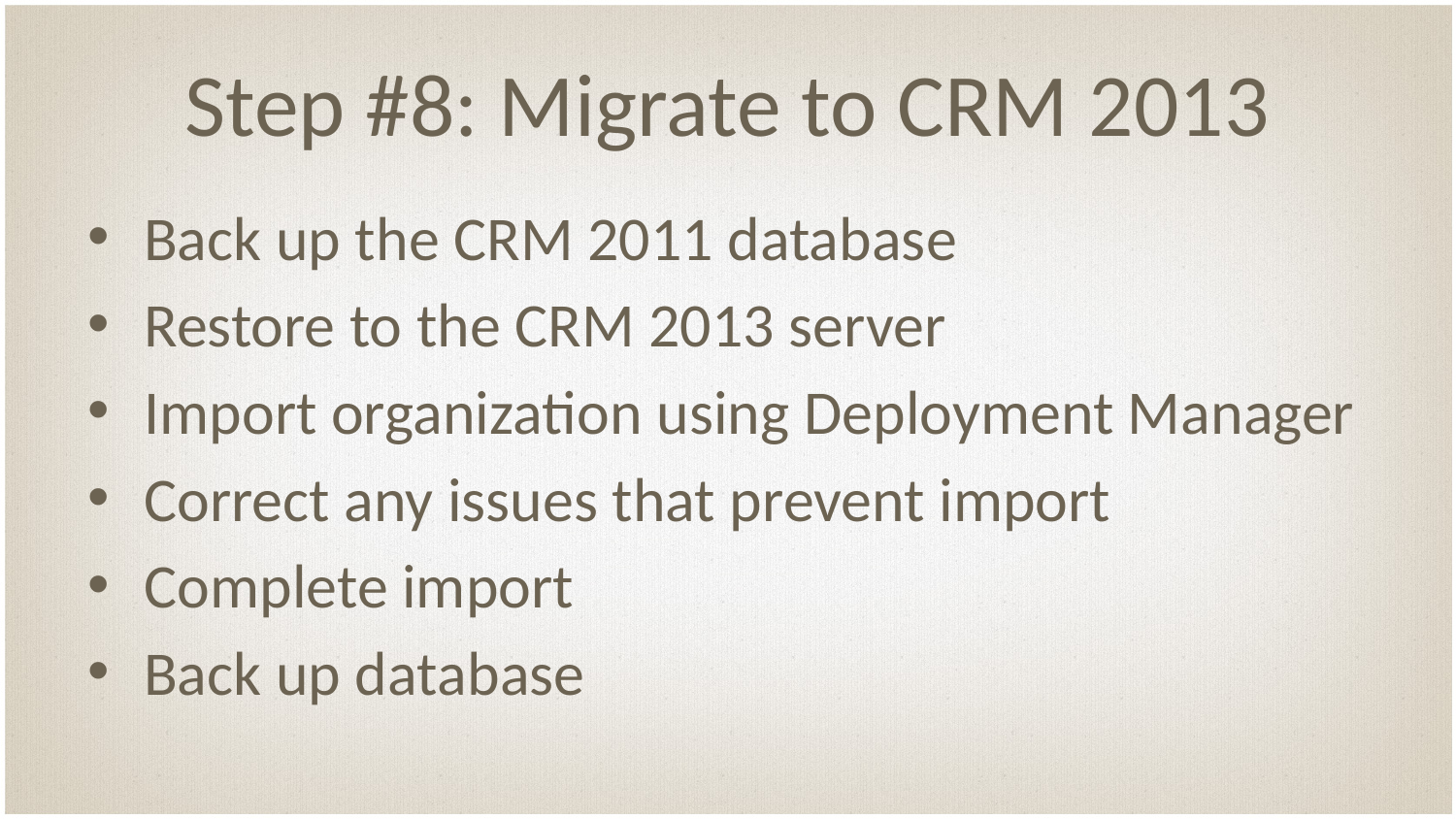

# Step #8: Migrate to CRM 2013
Back up the CRM 2011 database
Restore to the CRM 2013 server
Import organization using Deployment Manager
Correct any issues that prevent import
Complete import
Back up database